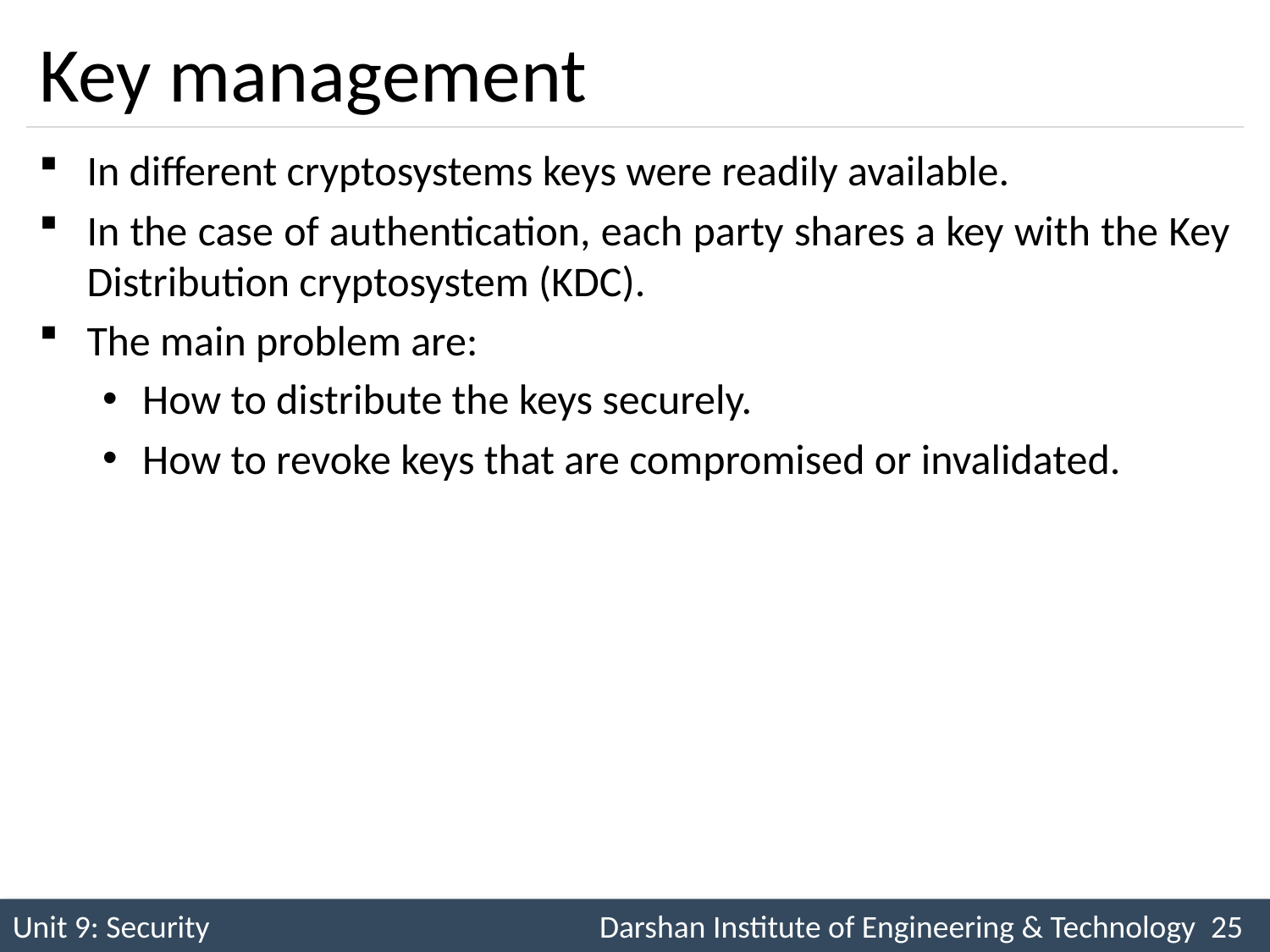

# Key management
In different cryptosystems keys were readily available.
In the case of authentication, each party shares a key with the Key Distribution cryptosystem (KDC).
The main problem are:
How to distribute the keys securely.
How to revoke keys that are compromised or invalidated.